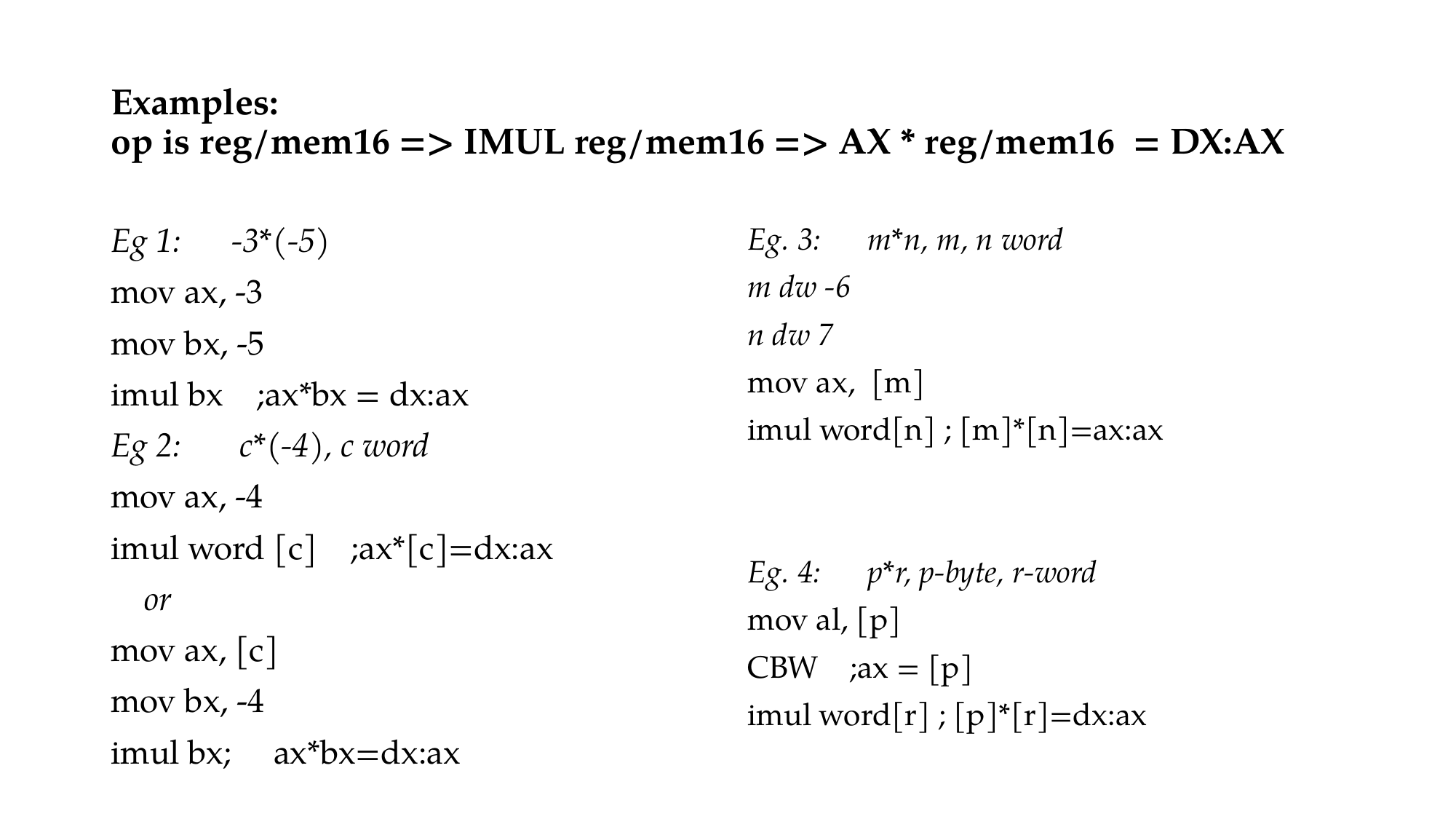

# Examples: op is reg/mem16 => IMUL reg/mem16 => AX * reg/mem16  = DX:AX
Eg 1:      -3*(-5)
mov ax, -3
mov bx, -5
imul bx    ;ax*bx = dx:ax
Eg 2:       c*(-4), c word
mov ax, -4
imul word [c]    ;ax*[c]=dx:ax
    or
mov ax, [c]
mov bx, -4
imul bx;     ax*bx=dx:ax
Eg. 3:      m*n, m, n word
m dw -6
n dw 7
mov ax,  [m]
imul word[n] ; [m]*[n]=ax:ax

Eg. 4:      p*r, p-byte, r-word
mov al, [p]
CBW    ;ax = [p]
imul word[r] ; [p]*[r]=dx:ax